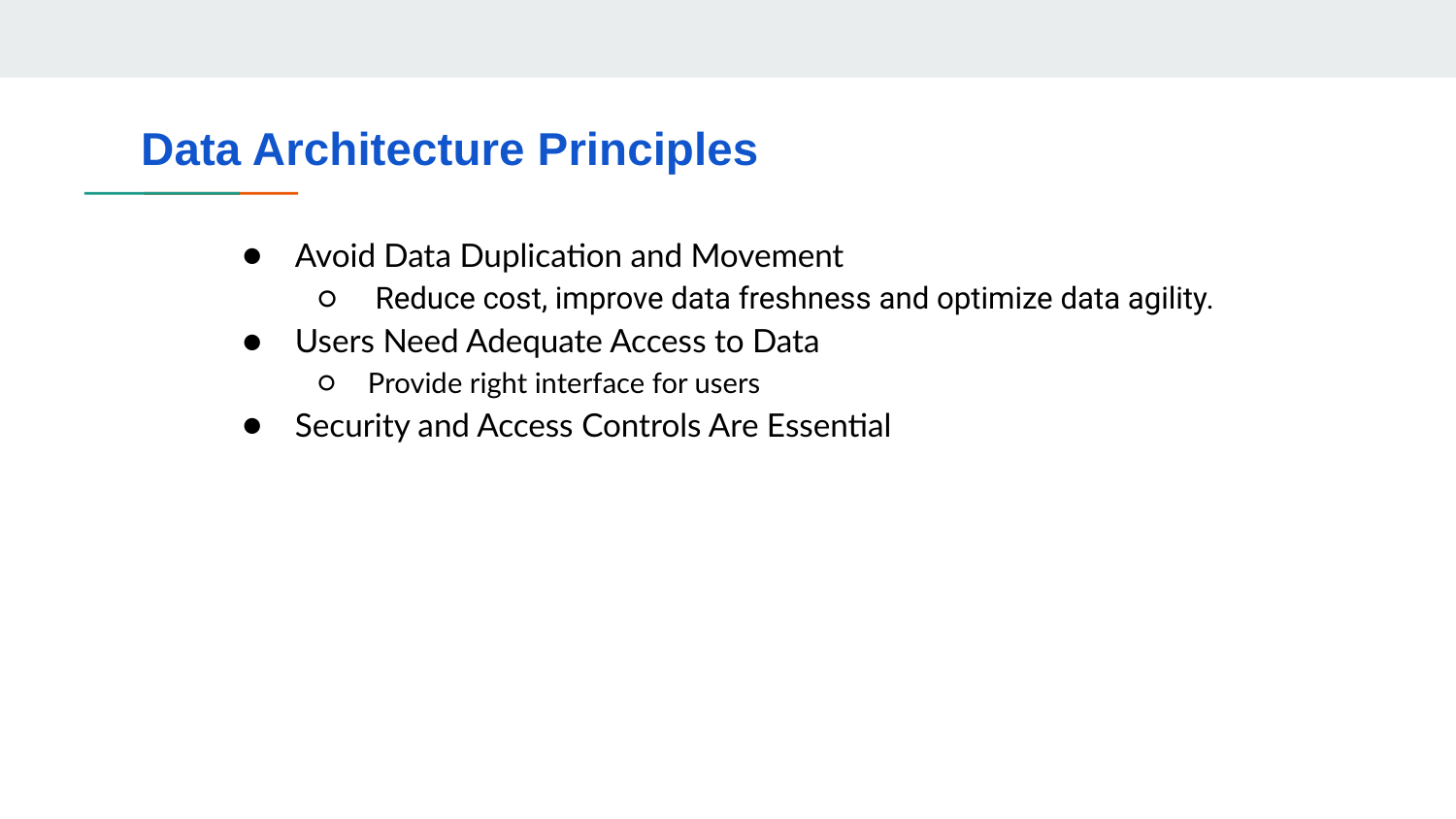

# Data Architecture Principles
Avoid Data Duplication and Movement
 Reduce cost, improve data freshness and optimize data agility.
Users Need Adequate Access to Data
Provide right interface for users
Security and Access Controls Are Essential